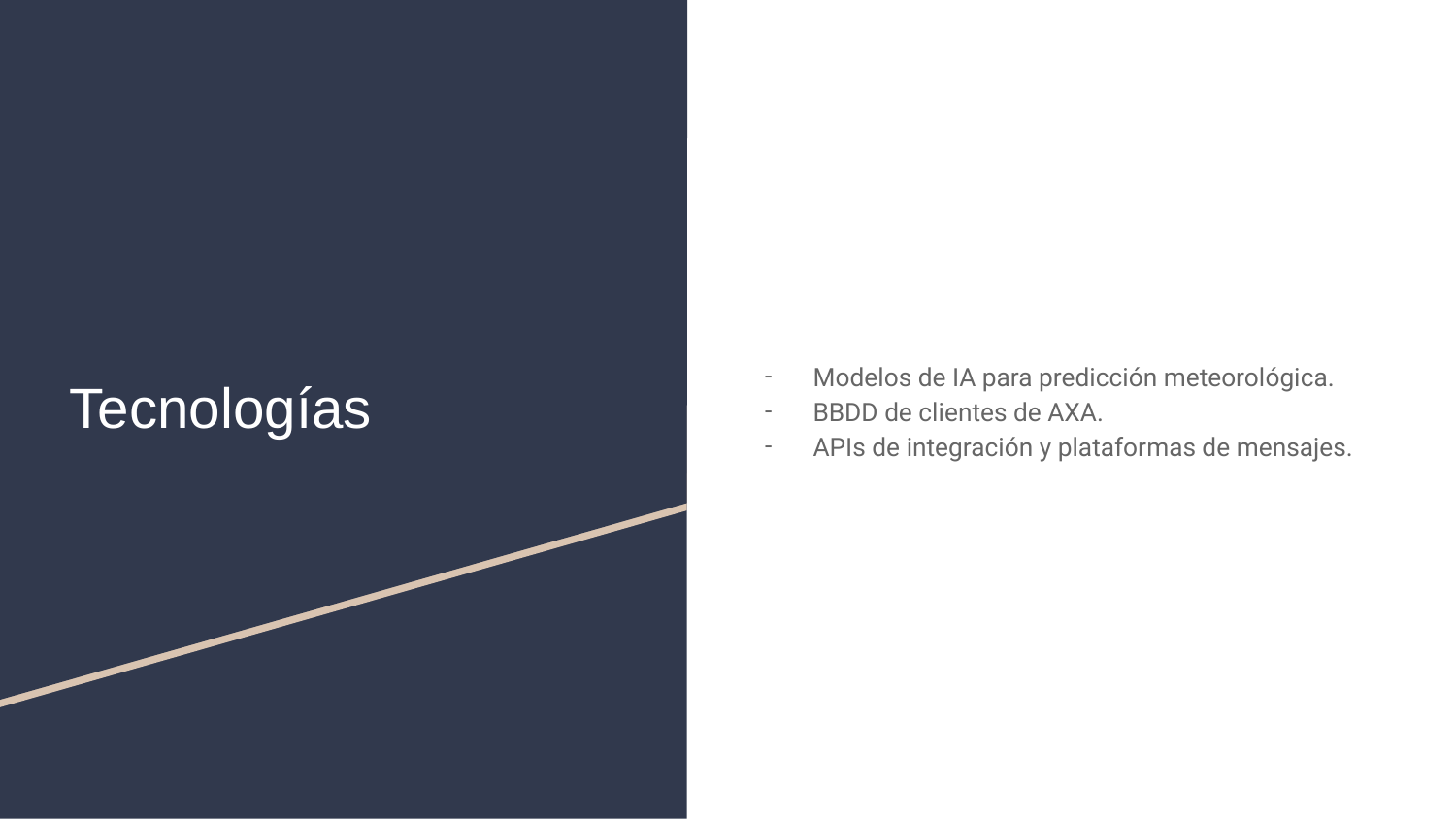

Modelos de IA para predicción meteorológica.
BBDD de clientes de AXA.
APIs de integración y plataformas de mensajes.
# Tecnologías